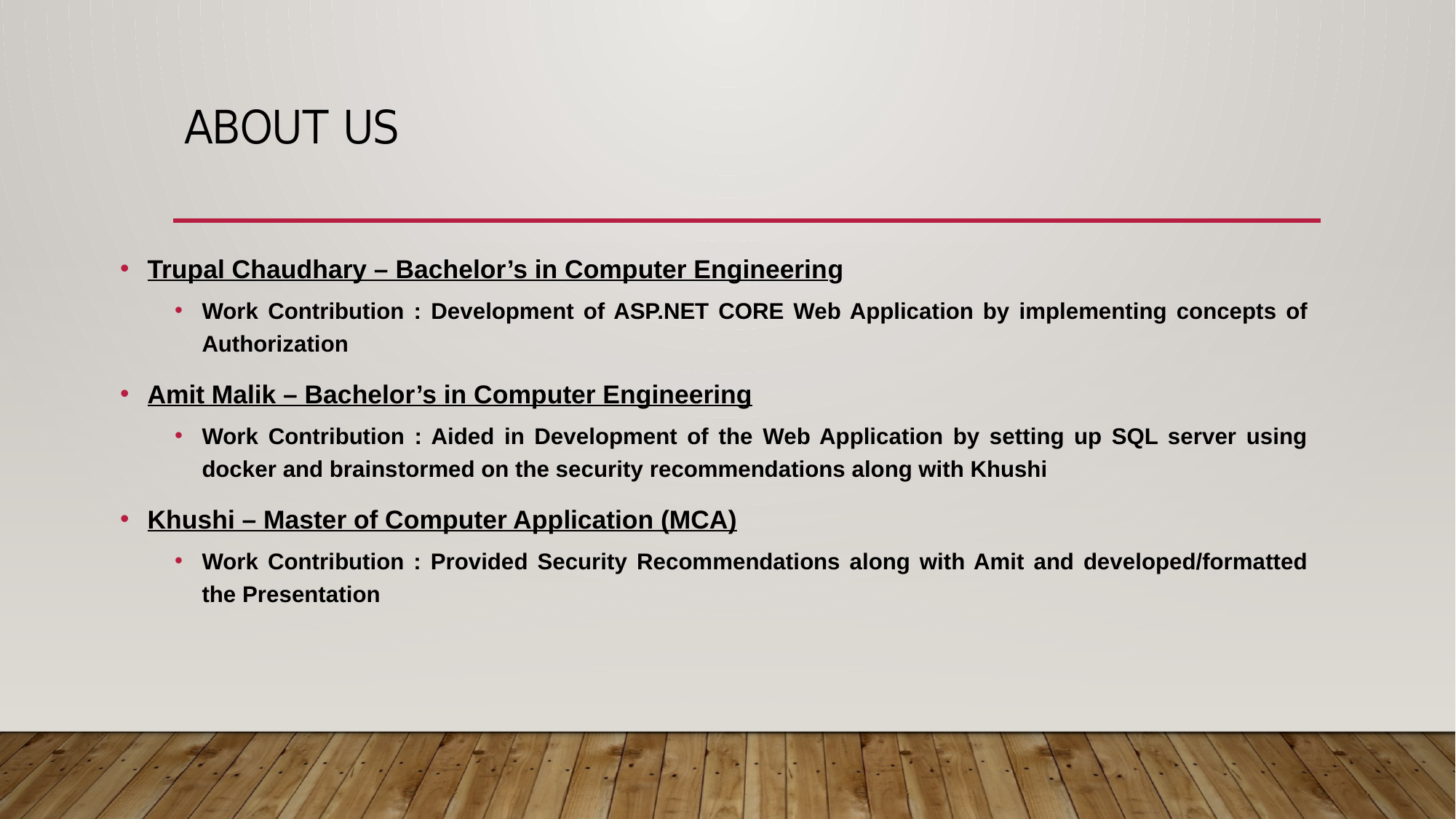

# ABOUT US
Trupal Chaudhary – Bachelor’s in Computer Engineering
Work Contribution : Development of ASP.NET CORE Web Application by implementing concepts of Authorization
Amit Malik – Bachelor’s in Computer Engineering
Work Contribution : Aided in Development of the Web Application by setting up SQL server using docker and brainstormed on the security recommendations along with Khushi
Khushi – Master of Computer Application (MCA)
Work Contribution : Provided Security Recommendations along with Amit and developed/formatted the Presentation